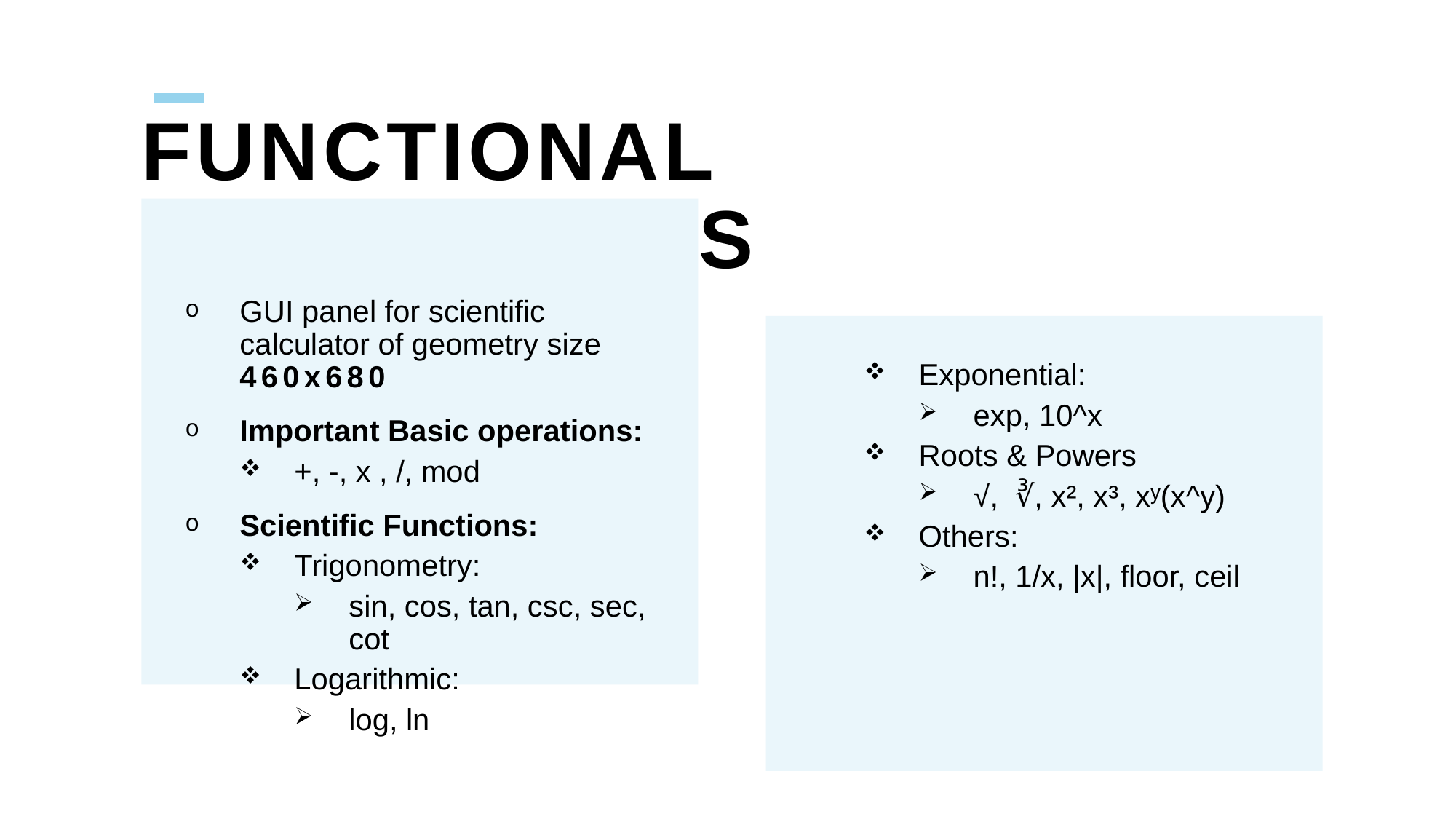

# Functional capabilities

GUI panel for scientific calculator of geometry size 460x680
Important Basic operations:
+, -, x , /, mod
Scientific Functions:
Trigonometry:
sin, cos, tan, csc, sec, cot
Logarithmic:
log, ln

Exponential:
exp, 10^x
Roots & Powers
√,  ∛, x², x³, xʸ(x^y)
Others:
n!, 1/x, |x|, floor, ceil